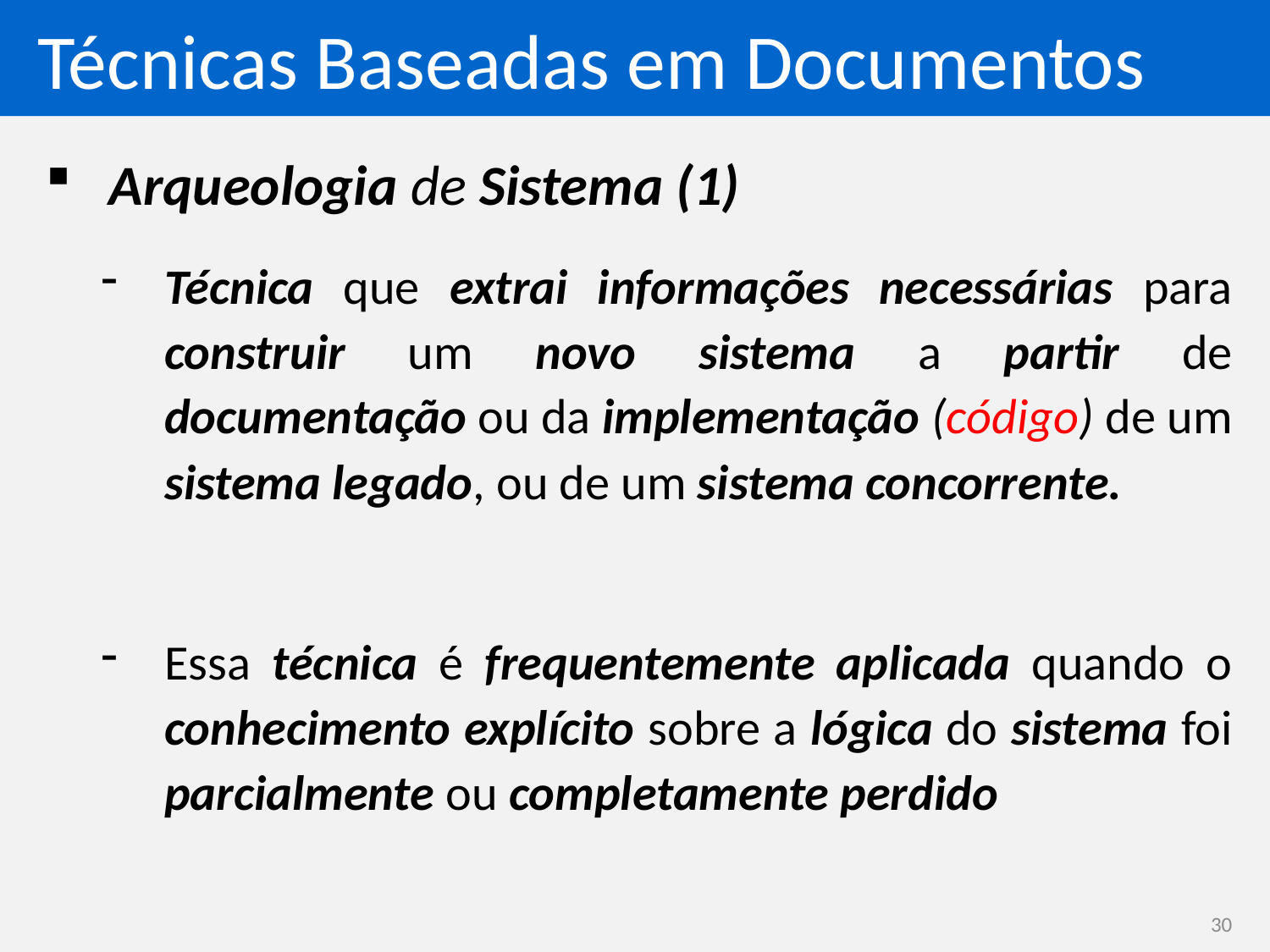

# Técnicas Baseadas em Documentos
Arqueologia de Sistema (1)
Técnica que extrai informações necessárias para construir um novo sistema a partir de documentação ou da implementação (código) de um sistema legado, ou de um sistema concorrente.

Essa técnica é frequentemente aplicada quando o conhecimento explícito sobre a lógica do sistema foi parcialmente ou completamente perdido

30